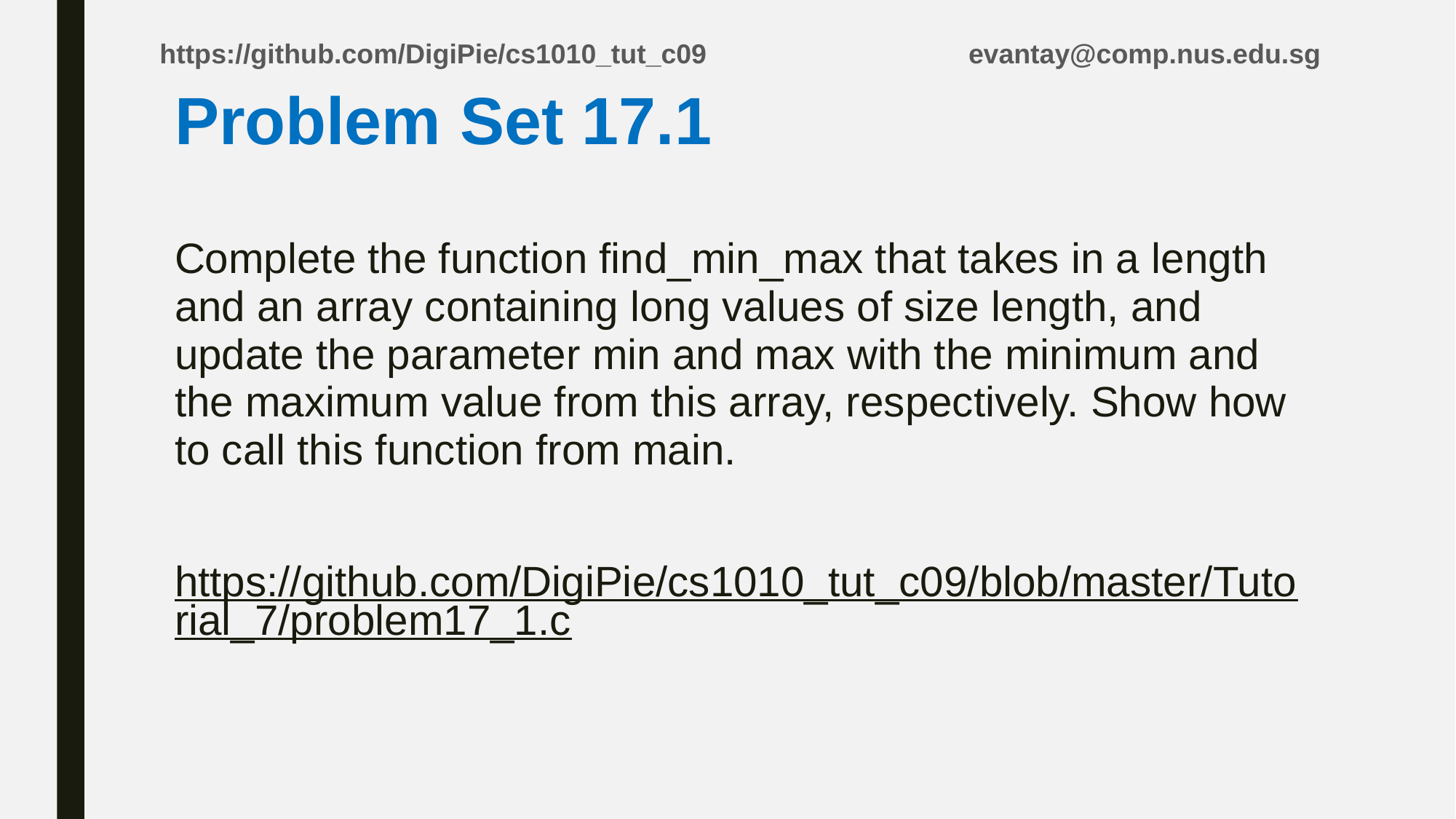

# Problem Set 17.1
Complete the function find_min_max that takes in a length and an array containing long values of size length, and update the parameter min and max with the minimum and the maximum value from this array, respectively. Show how to call this function from main.

https://github.com/DigiPie/cs1010_tut_c09/blob/master/Tutorial_7/problem17_1.c